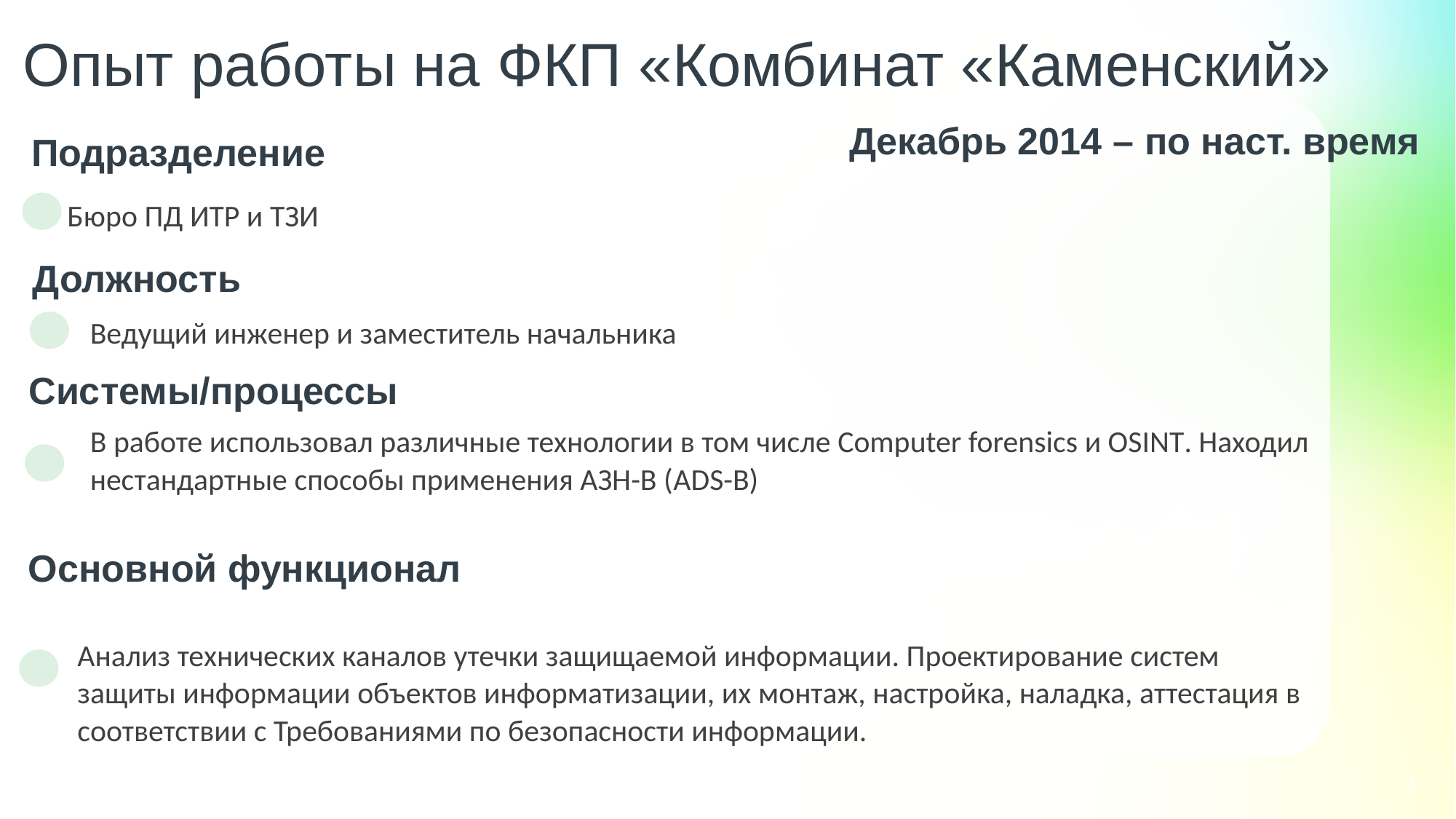

Опыт работы на ФКП «Комбинат «Каменский»

Декабрь 2014 – по наст. время
Подразделение

Бюро ПД ИТР и ТЗИ
Должность

Ведущий инженер и заместитель начальника
Системы/процессы
В работе использовал различные технологии в том числе Computer forensics и OSINT. Находил нестандартные способы применения АЗН-В (ADS-B)

Основной функционал
Анализ технических каналов утечки защищаемой информации. Проектирование систем защиты информации объектов информатизации, их монтаж, настройка, наладка, аттестация в соответствии с Требованиями по безопасности информации.